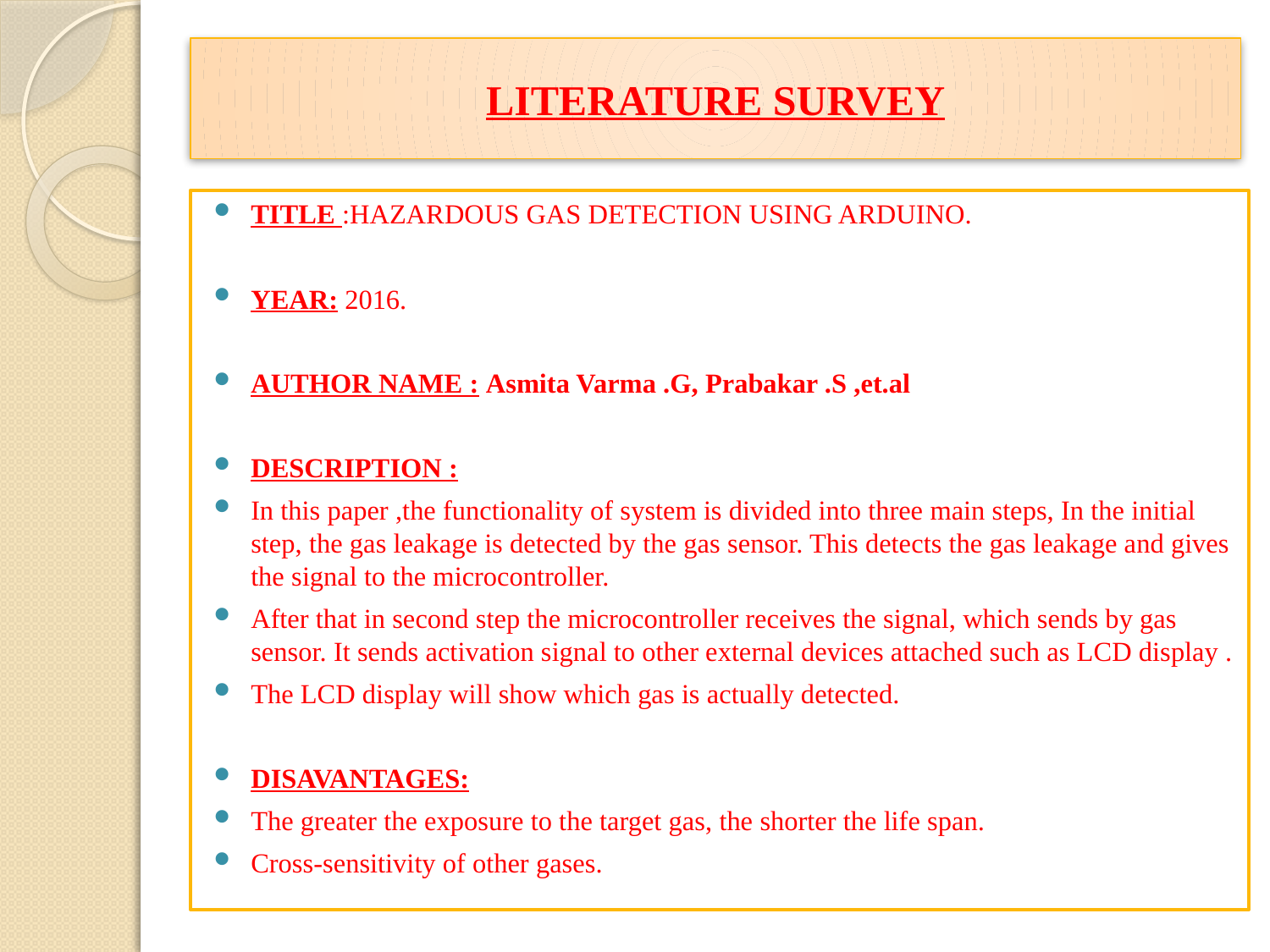

# LITERATURE SURVEY
TITLE :HAZARDOUS GAS DETECTION USING ARDUINO.

YEAR: 2016.

AUTHOR NAME : Asmita Varma .G, Prabakar .S ,et.al

DESCRIPTION :
In this paper ,the functionality of system is divided into three main steps, In the initial step, the gas leakage is detected by the gas sensor. This detects the gas leakage and gives the signal to the microcontroller.
After that in second step the microcontroller receives the signal, which sends by gas sensor. It sends activation signal to other external devices attached such as LCD display .
The LCD display will show which gas is actually detected.

DISAVANTAGES:
The greater the exposure to the target gas, the shorter the life span.
Cross-sensitivity of other gases.